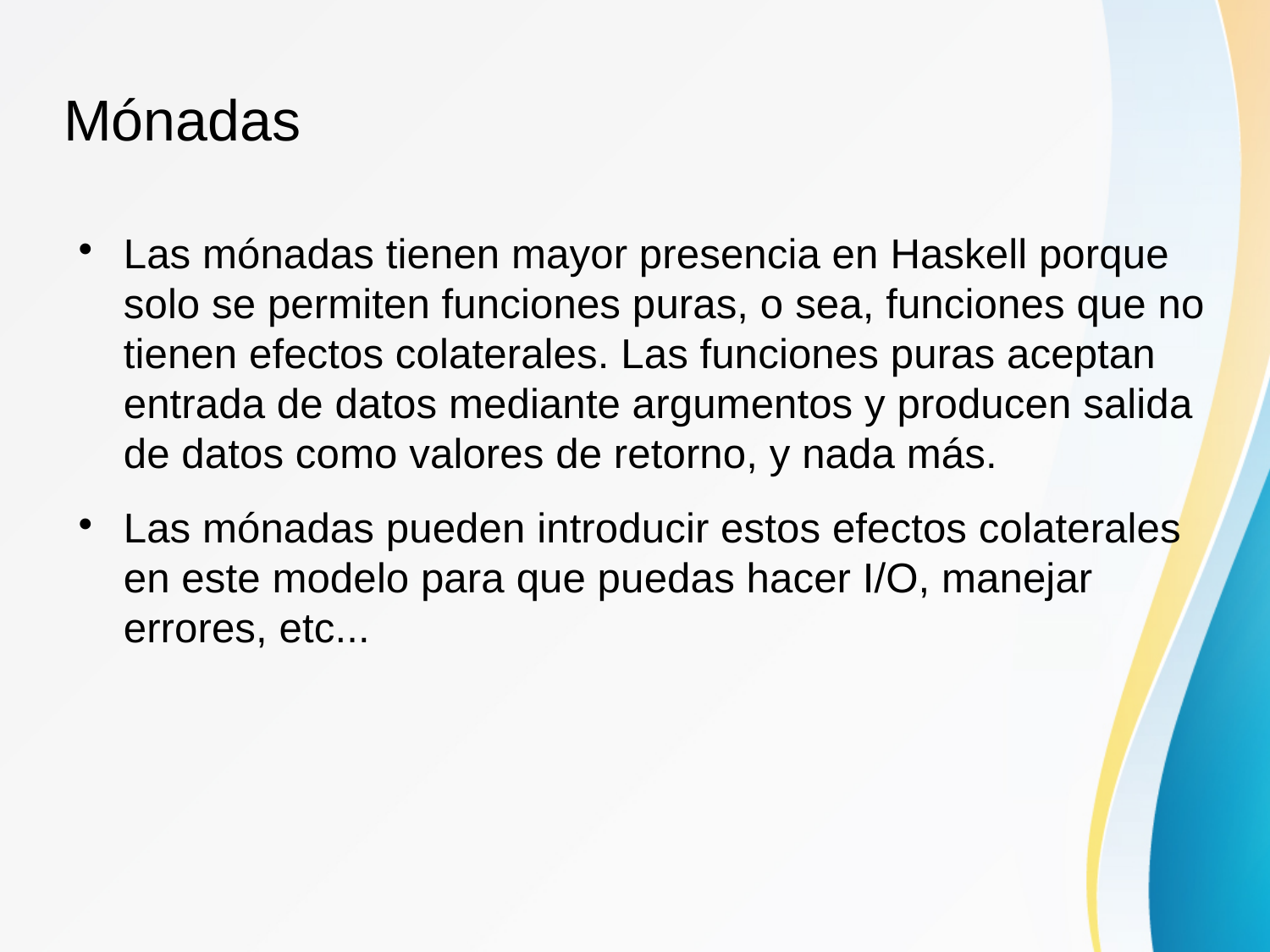

Mónadas
Las mónadas tienen mayor presencia en Haskell porque solo se permiten funciones puras, o sea, funciones que no tienen efectos colaterales. Las funciones puras aceptan entrada de datos mediante argumentos y producen salida de datos como valores de retorno, y nada más.
Las mónadas pueden introducir estos efectos colaterales en este modelo para que puedas hacer I/O, manejar errores, etc...